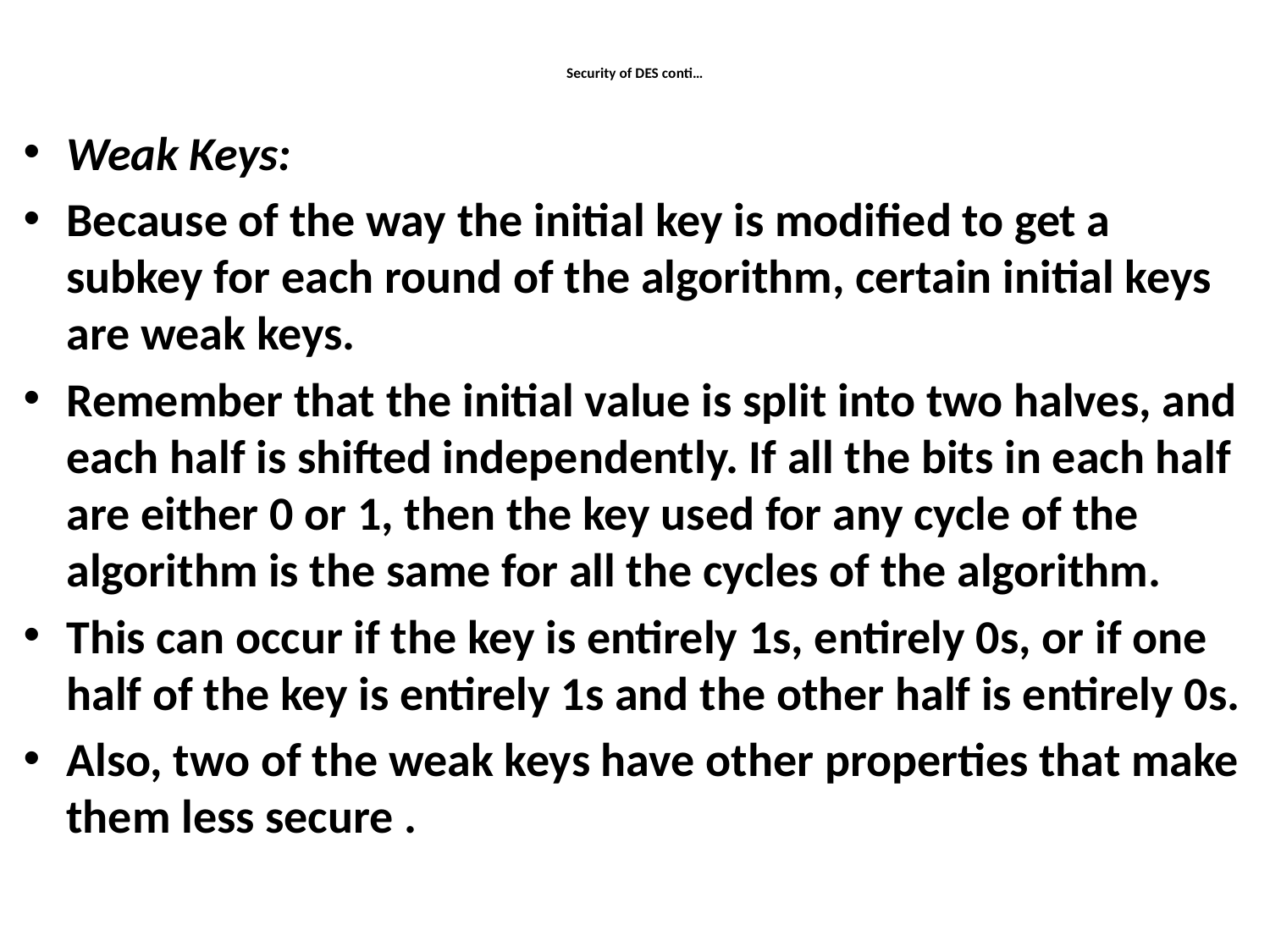

# Security of DES conti…
Weak Keys:
Because of the way the initial key is modified to get a subkey for each round of the algorithm, certain initial keys are weak keys.
Remember that the initial value is split into two halves, and each half is shifted independently. If all the bits in each half are either 0 or 1, then the key used for any cycle of the algorithm is the same for all the cycles of the algorithm.
This can occur if the key is entirely 1s, entirely 0s, or if one half of the key is entirely 1s and the other half is entirely 0s.
Also, two of the weak keys have other properties that make them less secure .